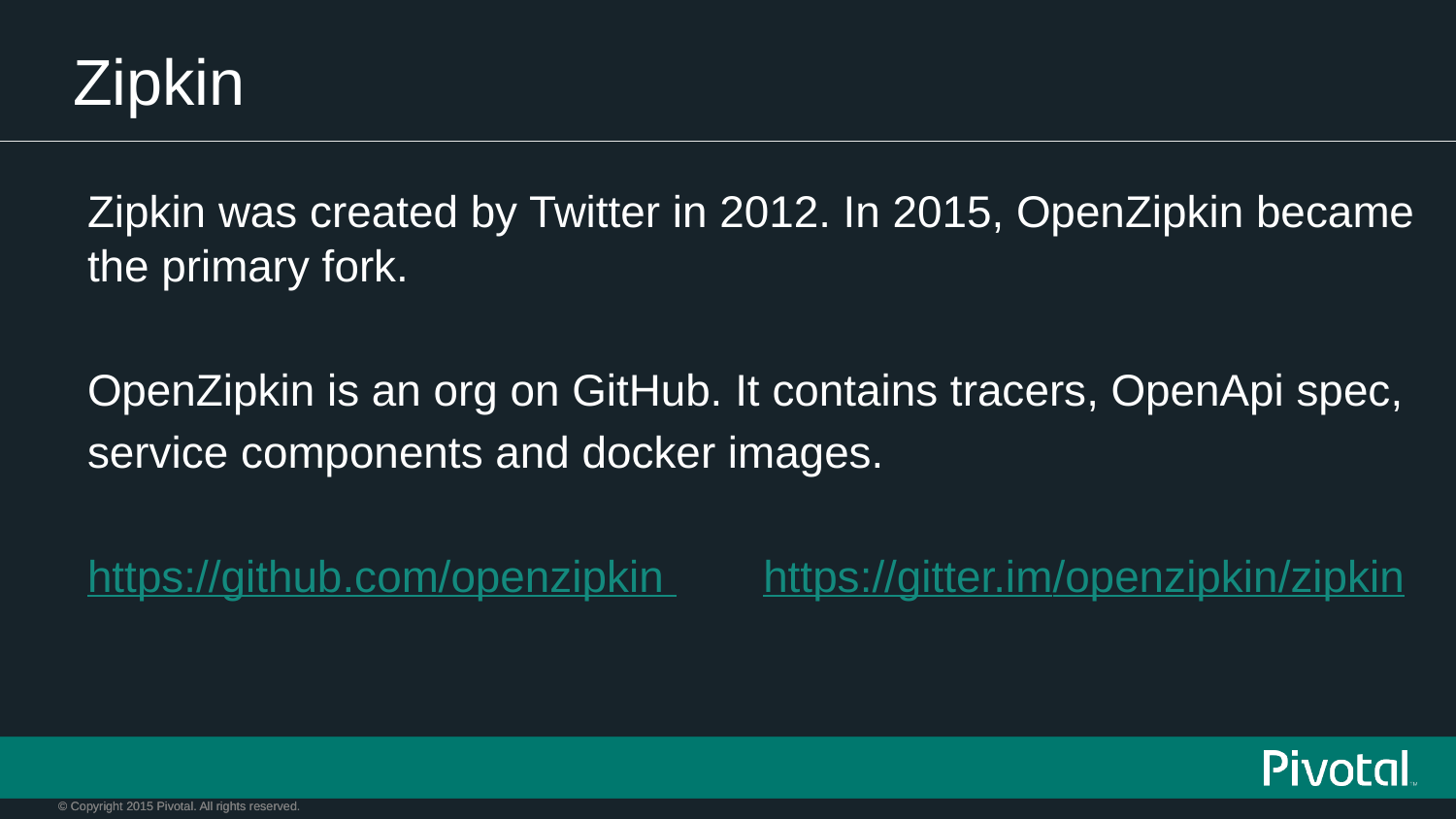

# Zipkin
Zipkin was created by Twitter in 2012. In 2015, OpenZipkin became the primary fork.

OpenZipkin is an org on GitHub. It contains tracers, OpenApi spec,
service components and docker images.

https://github.com/openzipkin        https://gitter.im/openzipkin/zipkin